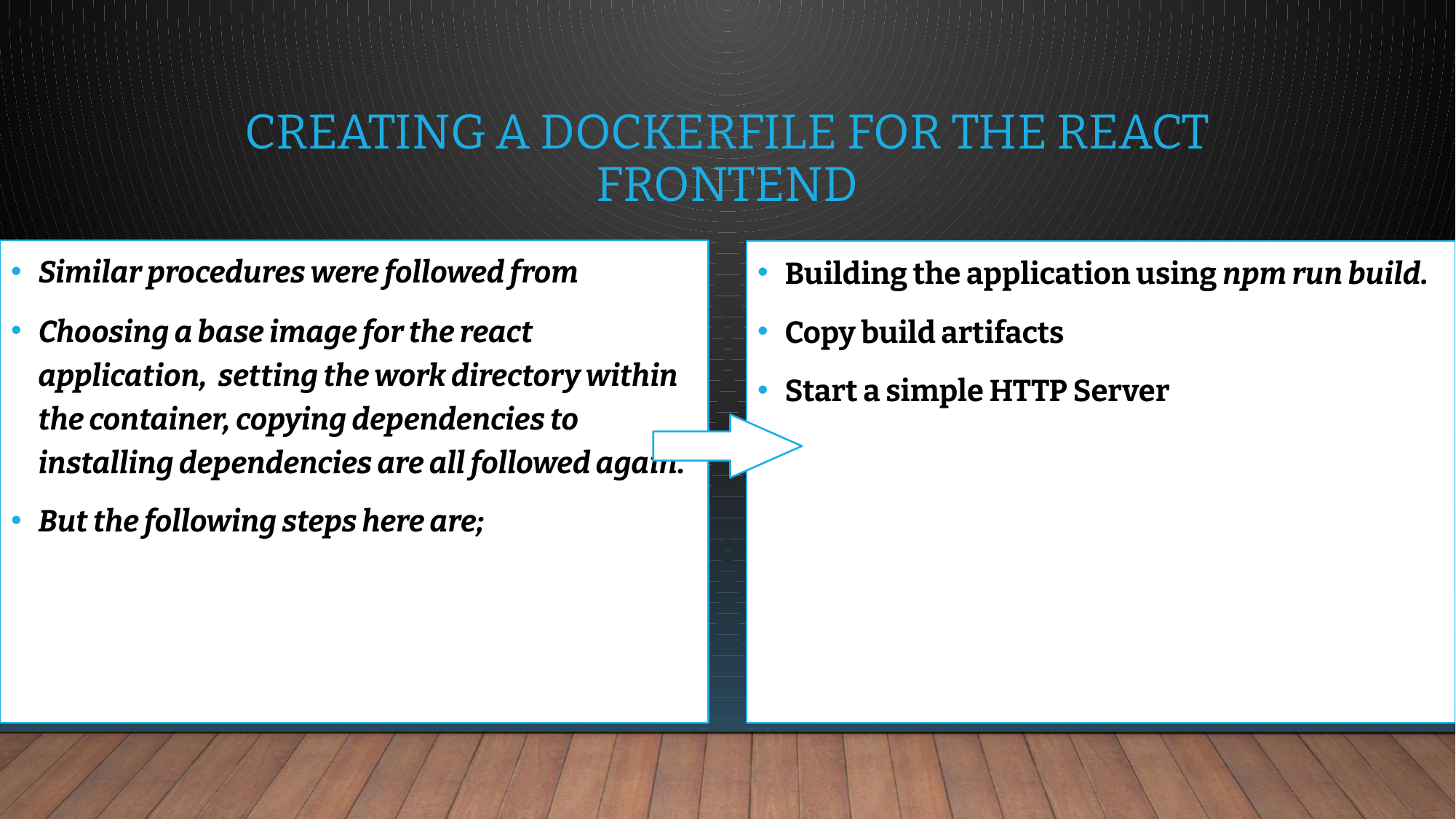

# Creating a dockerfile for the react frontend
Similar procedures were followed from
Choosing a base image for the react application,  setting the work directory within the container, copying dependencies to installing dependencies are all followed again.
But the following steps here are;
Building the application using npm run build.
Copy build artifacts
Start a simple HTTP Server